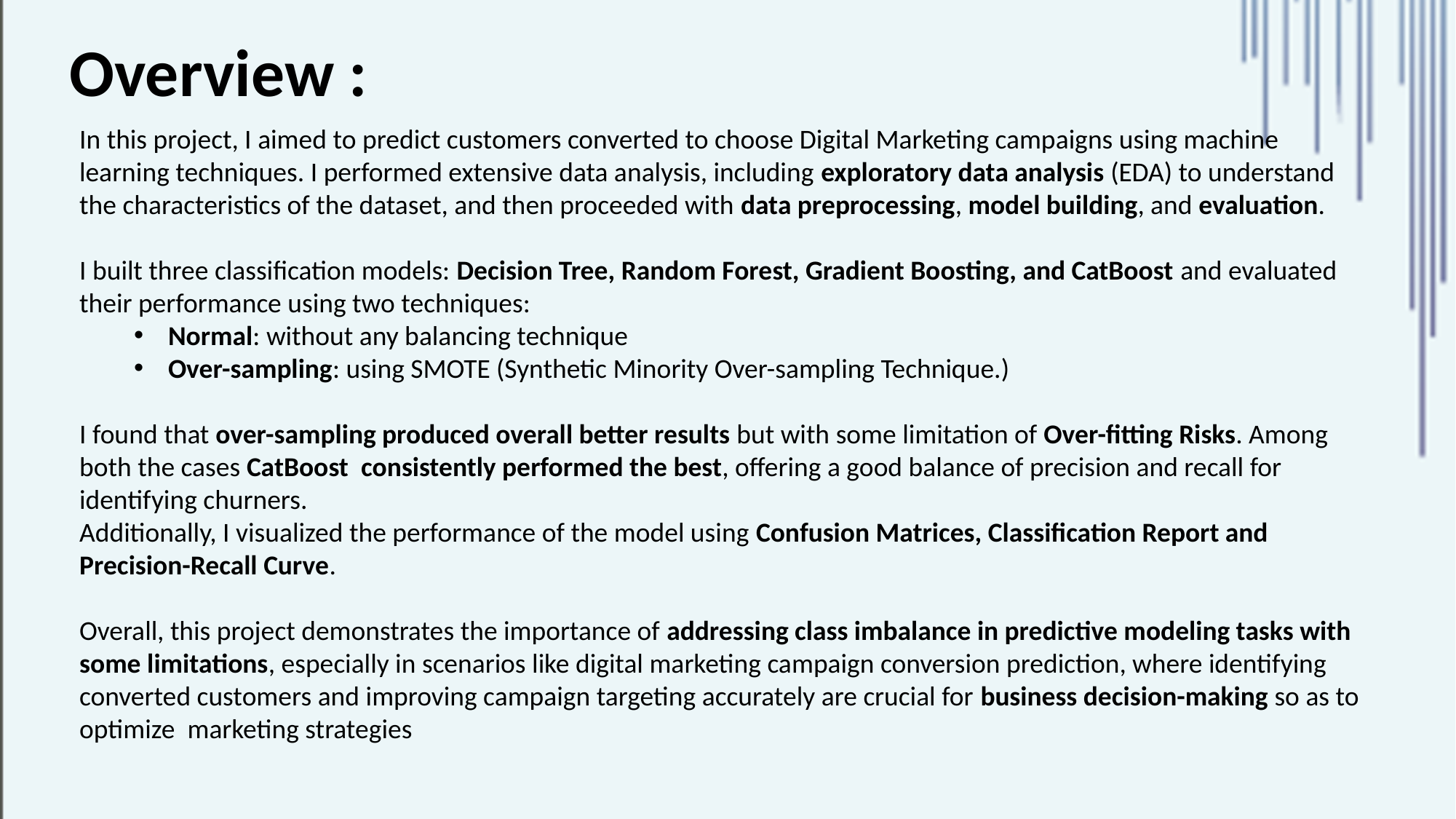

Overview :
In this project, I aimed to predict customers converted to choose Digital Marketing campaigns using machine learning techniques. I performed extensive data analysis, including exploratory data analysis (EDA) to understand the characteristics of the dataset, and then proceeded with data preprocessing, model building, and evaluation.

I built three classification models: Decision Tree, Random Forest, Gradient Boosting, and CatBoost and evaluated their performance using two techniques:
Normal: without any balancing technique
Over-sampling: using SMOTE (Synthetic Minority Over-sampling Technique.)

I found that over-sampling produced overall better results but with some limitation of Over-fitting Risks. Among both the cases CatBoost  consistently performed the best, offering a good balance of precision and recall for identifying churners.
Additionally, I visualized the performance of the model using Confusion Matrices, Classification Report and Precision-Recall Curve.

Overall, this project demonstrates the importance of addressing class imbalance in predictive modeling tasks with some limitations, especially in scenarios like digital marketing campaign conversion prediction, where identifying converted customers and improving campaign targeting accurately are crucial for business decision-making so as to optimize  marketing strategies